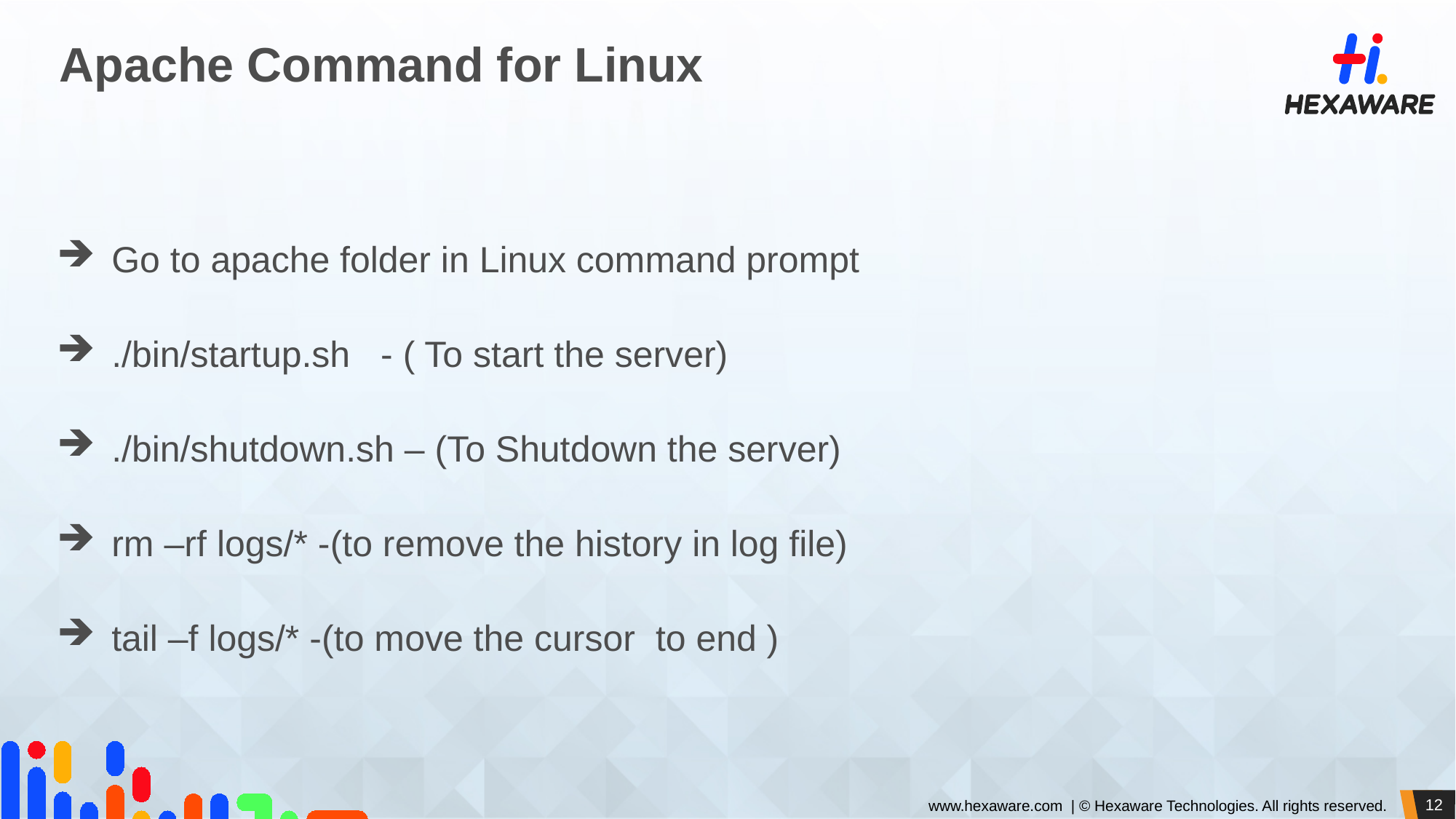

# Apache Command for Linux
Go to apache folder in Linux command prompt
./bin/startup.sh   - ( To start the server)
./bin/shutdown.sh – (To Shutdown the server)
rm –rf logs/* -(to remove the history in log file)
tail –f logs/* -(to move the cursor  to end )